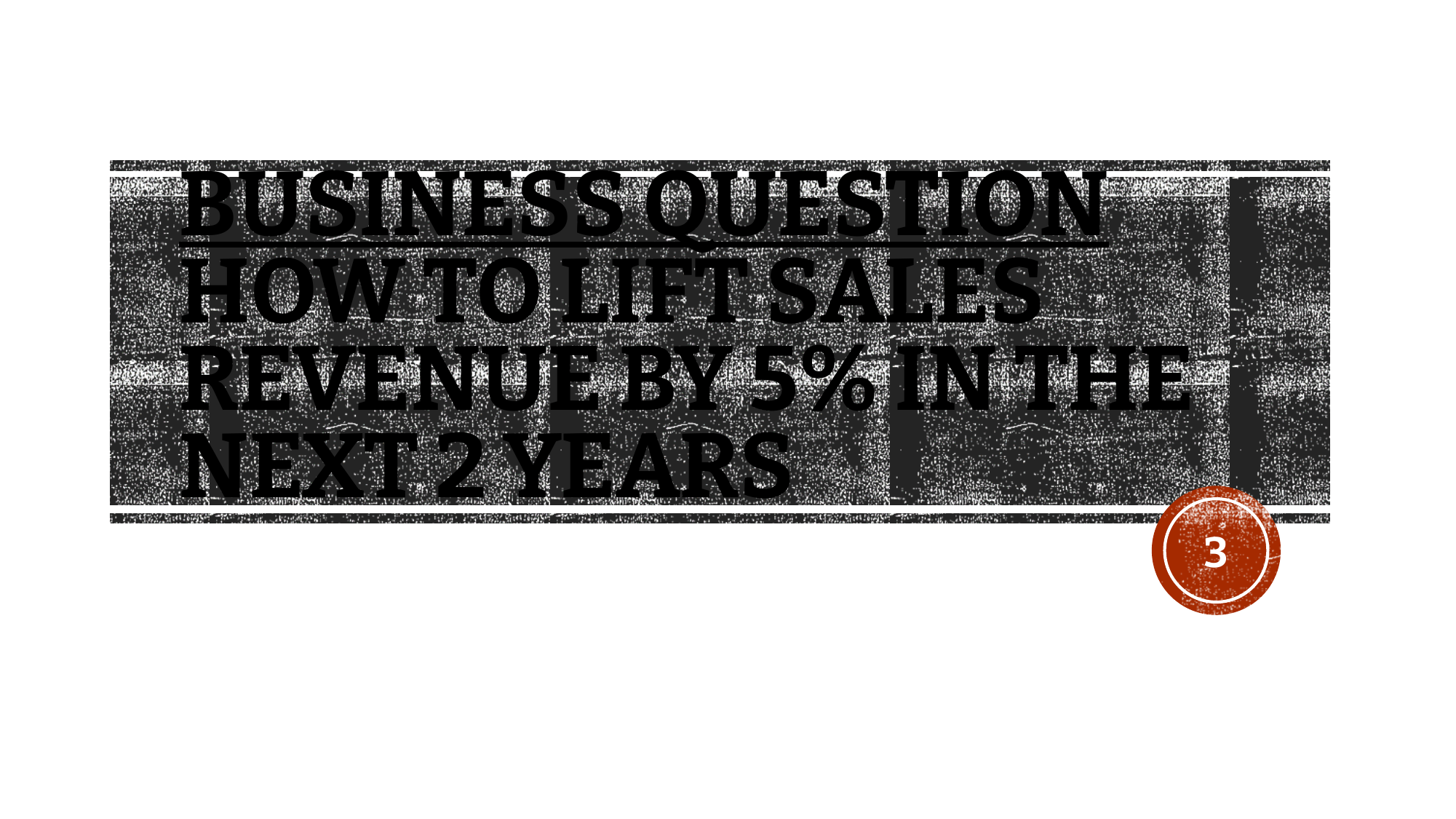

# business question How to lift Sales Revenue by 5% in the next 2 years
3